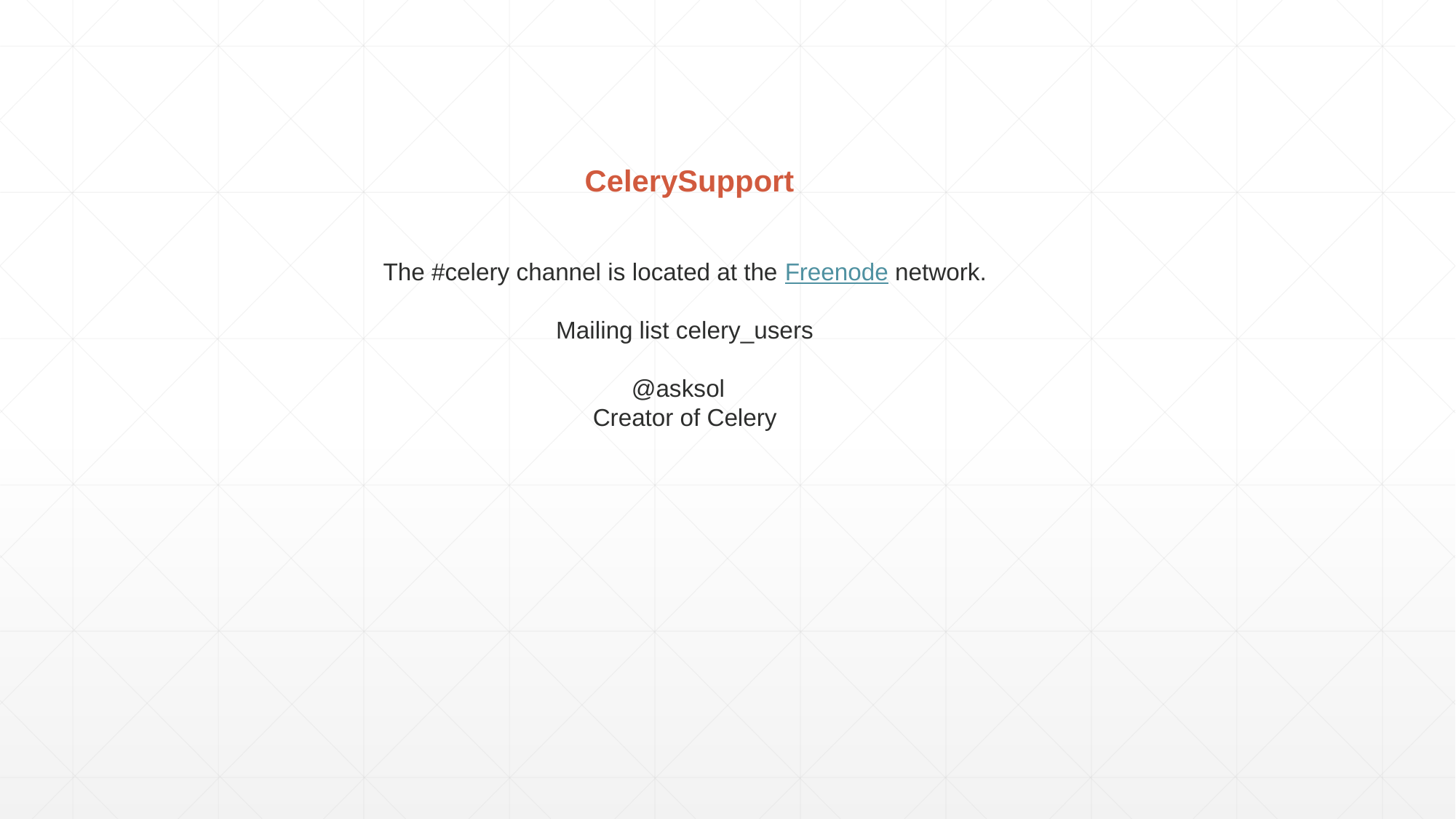

CelerySupport
The #celery channel is located at the Freenode network.

Mailing list celery_users

@asksol
Creator of Celery